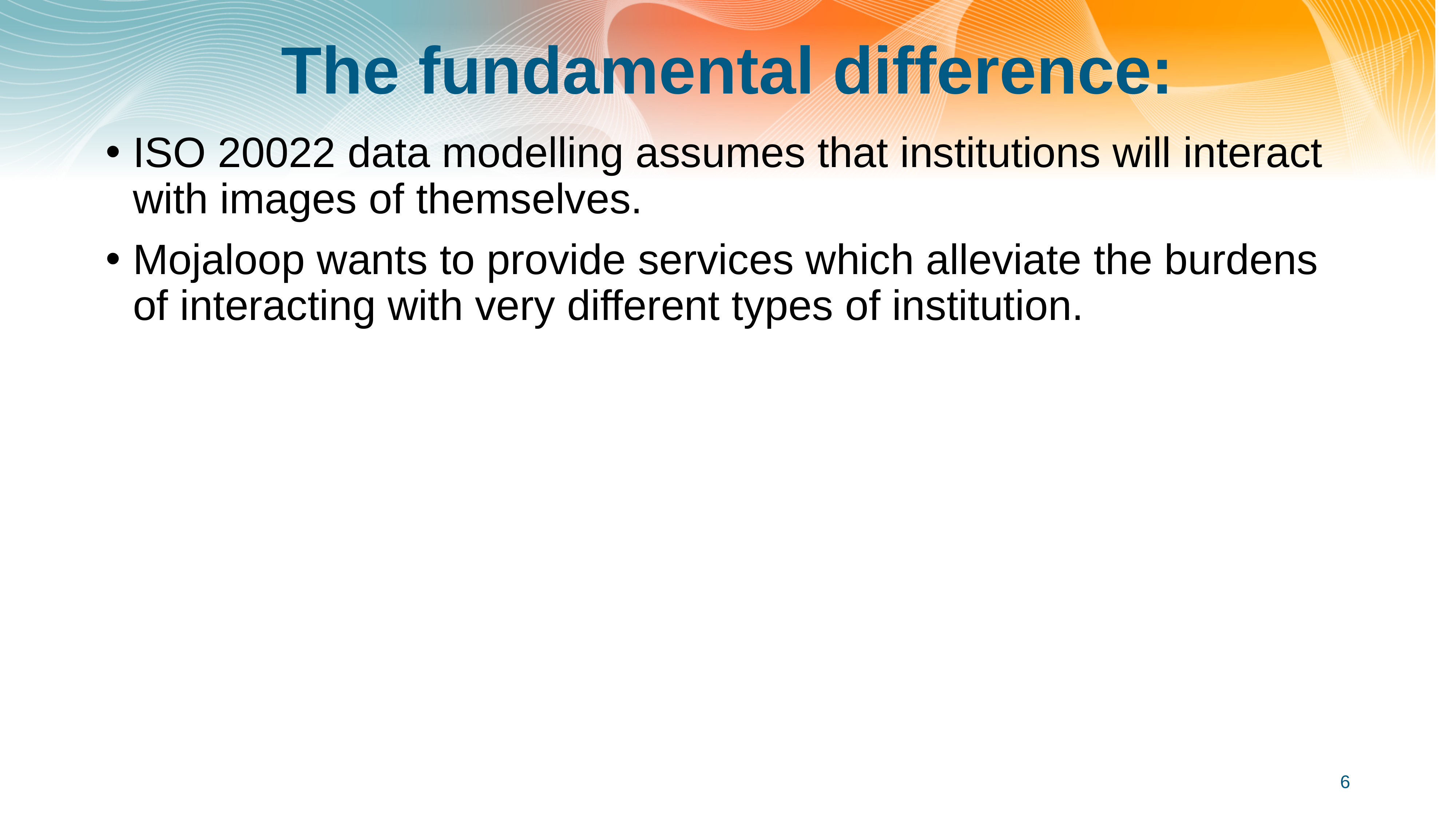

# The fundamental difference:
ISO 20022 data modelling assumes that institutions will interact with images of themselves.
Mojaloop wants to provide services which alleviate the burdens of interacting with very different types of institution.
6